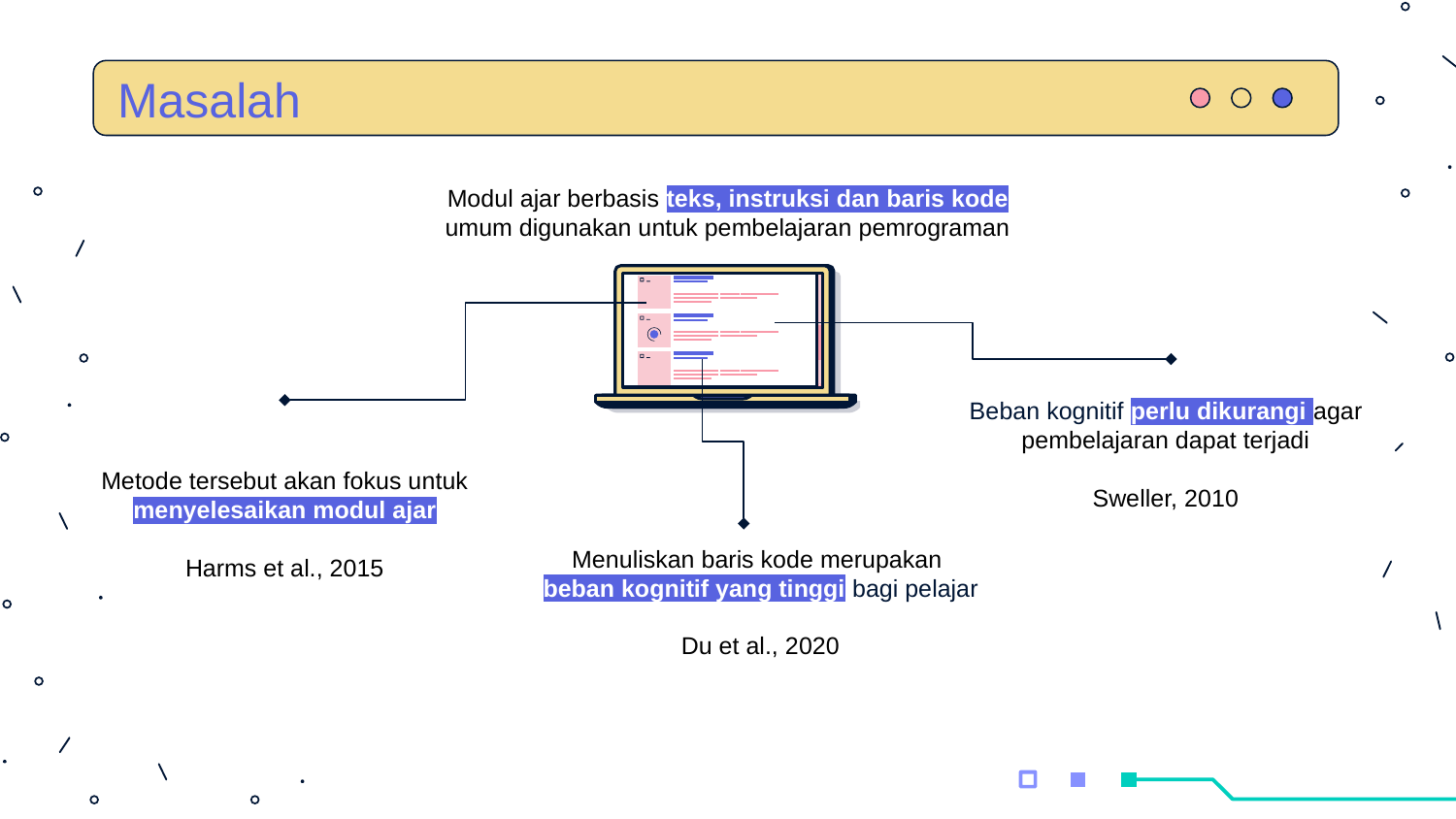

# Masalah

Modul ajar berbasis teks, instruksi dan baris kode umum digunakan untuk pembelajaran pemrograman

Beban kognitif perlu dikurangi agar pembelajaran dapat terjadi

Sweller, 2010
Metode tersebut akan fokus untuk menyelesaikan modul ajar

Harms et al., 2015
Menuliskan baris kode merupakan
beban kognitif yang tinggi bagi pelajar

Du et al., 2020